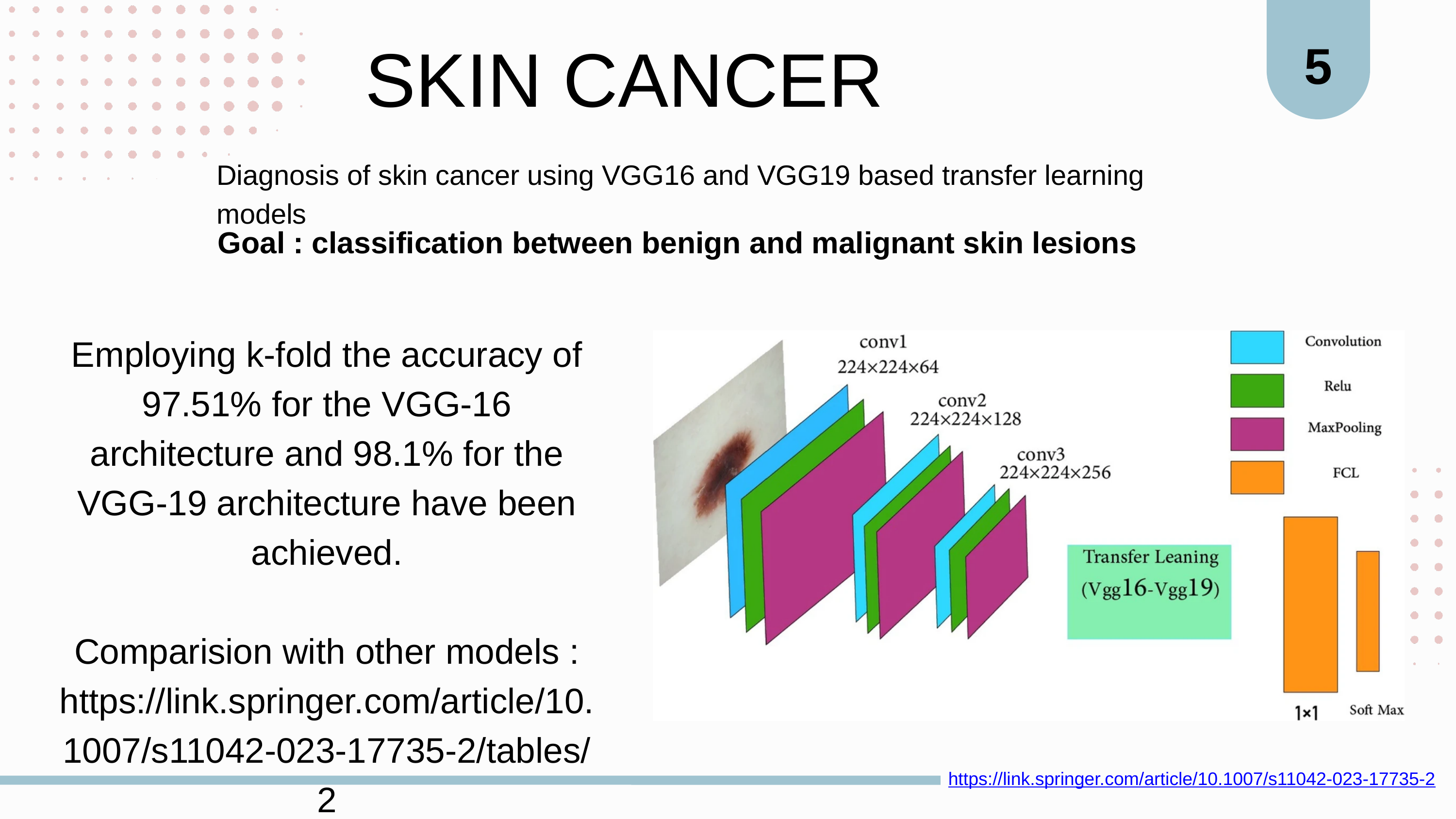

5

SKIN CANCER
Diagnosis of skin cancer using VGG16 and VGG19 based transfer learning models

Goal : classification between benign and malignant skin lesions
Employing k-fold the accuracy of 97.51% for the VGG-16 architecture and 98.1% for the VGG-19 architecture have been achieved.

 Comparision with other models :  https://link.springer.com/article/10.1007/s11042-023-17735-2/tables/2

https://link.springer.com/article/10.1007/s11042-023-17735-2